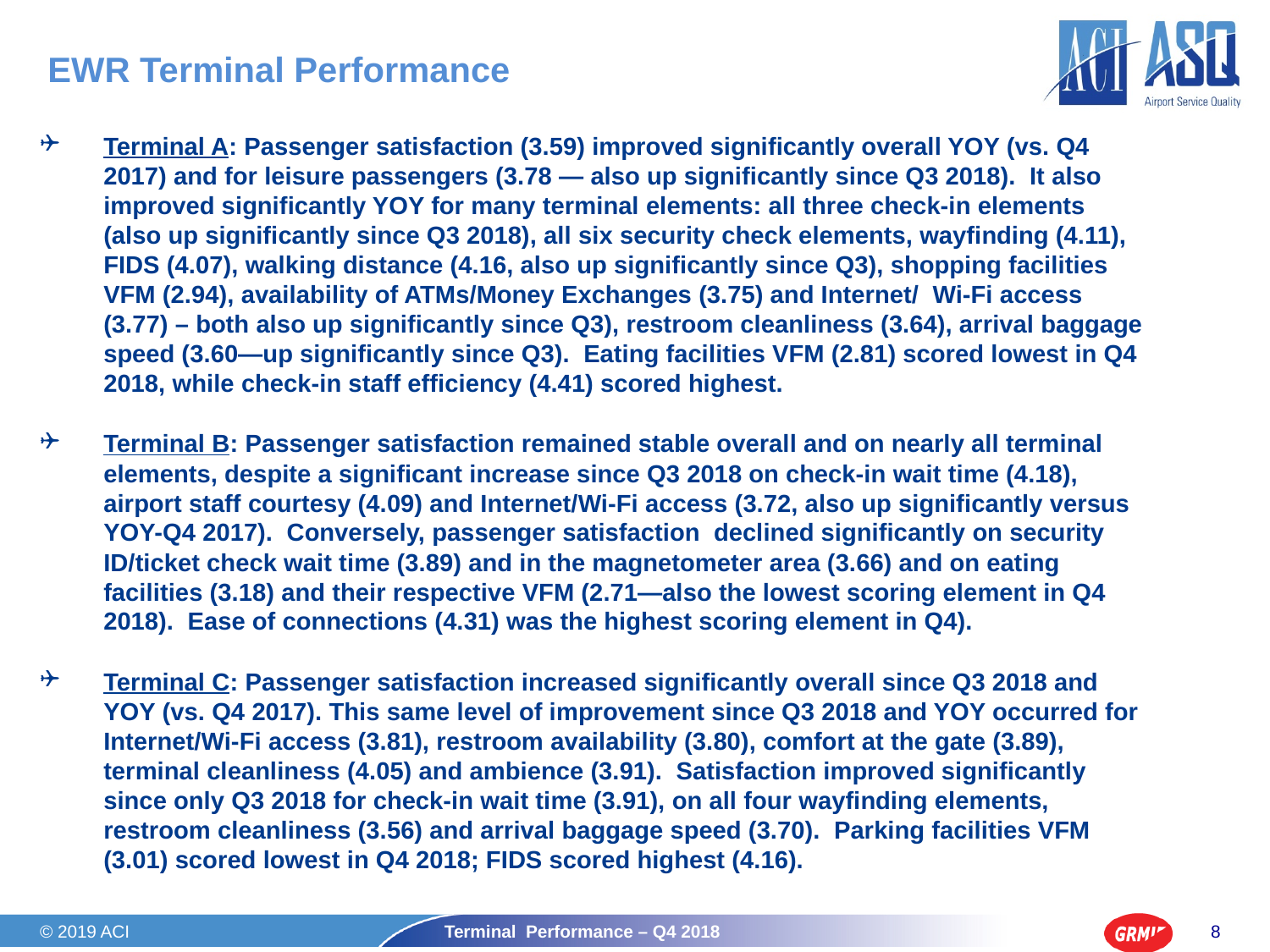

# EWR Terminal Performance
Terminal A: Passenger satisfaction (3.59) improved significantly overall YOY (vs. Q4 2017) and for leisure passengers (3.78 — also up significantly since Q3 2018).  It also improved significantly YOY for many terminal elements: all three check-in elements (also up significantly since Q3 2018), all six security check elements, wayfinding (4.11), FIDS (4.07), walking distance (4.16, also up significantly since Q3), shopping facilities VFM (2.94), availability of ATMs/Money Exchanges (3.75) and Internet/  Wi-Fi access (3.77) – both also up significantly since Q3), restroom cleanliness (3.64), arrival baggage speed (3.60—up significantly since Q3).  Eating facilities VFM (2.81) scored lowest in Q4 2018, while check-in staff efficiency (4.41) scored highest.

Terminal B: Passenger satisfaction remained stable overall and on nearly all terminal elements, despite a significant increase since Q3 2018 on check-in wait time (4.18), airport staff courtesy (4.09) and Internet/Wi-Fi access (3.72, also up significantly versus YOY-Q4 2017).  Conversely, passenger satisfaction  declined significantly on security ID/ticket check wait time (3.89) and in the magnetometer area (3.66) and on eating facilities (3.18) and their respective VFM (2.71—also the lowest scoring element in Q4 2018).  Ease of connections (4.31) was the highest scoring element in Q4).

Terminal C: Passenger satisfaction increased significantly overall since Q3 2018 and YOY (vs. Q4 2017). This same level of improvement since Q3 2018 and YOY occurred for Internet/Wi-Fi access (3.81), restroom availability (3.80), comfort at the gate (3.89), terminal cleanliness (4.05) and ambience (3.91).  Satisfaction improved significantly since only Q3 2018 for check-in wait time (3.91), on all four wayfinding elements, restroom cleanliness (3.56) and arrival baggage speed (3.70).  Parking facilities VFM (3.01) scored lowest in Q4 2018; FIDS scored highest (4.16).
© 2019 ACI
Terminal  Performance – Q4 2018
8